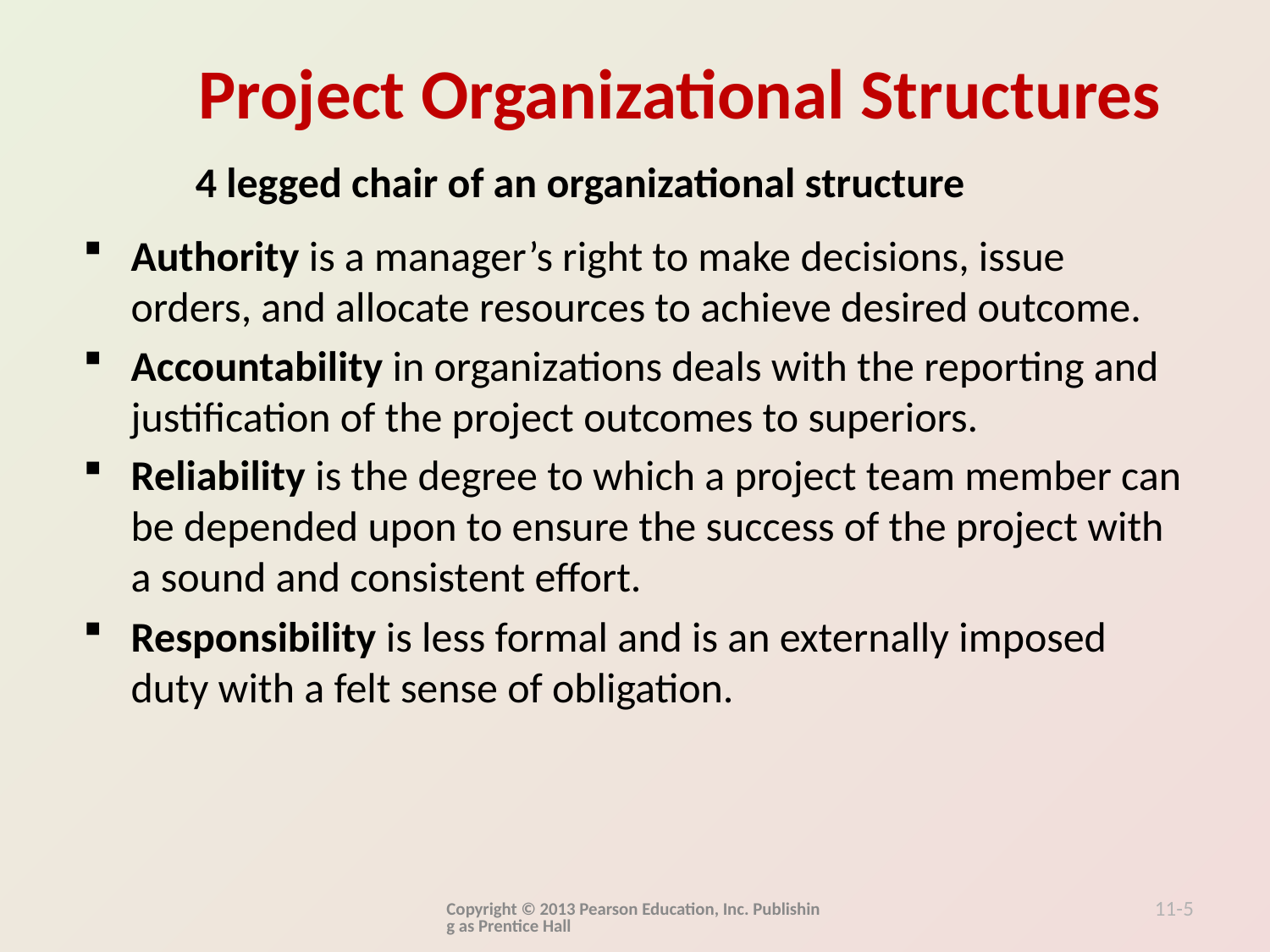

4 legged chair of an organizational structure
Authority is a manager’s right to make decisions, issue orders, and allocate resources to achieve desired outcome.
Accountability in organizations deals with the reporting and justification of the project outcomes to superiors.
Reliability is the degree to which a project team member can be depended upon to ensure the success of the project with a sound and consistent effort.
Responsibility is less formal and is an externally imposed duty with a felt sense of obligation.

Copyright © 2013 Pearson Education, Inc. Publishing as Prentice Hall
11-5